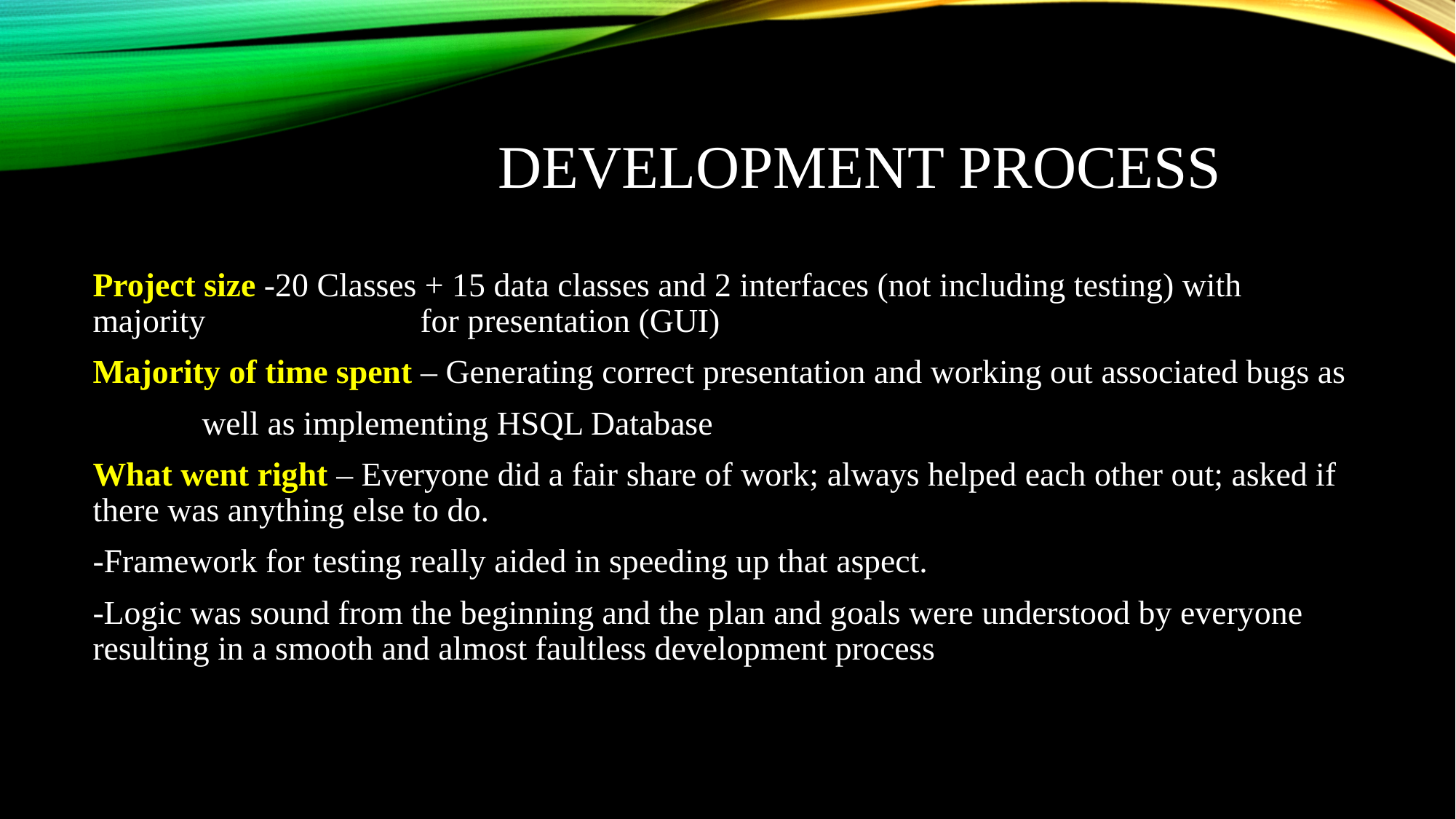

# Development Process
Project size -20 Classes + 15 data classes and 2 interfaces (not including testing) with majority 		for presentation (GUI)
Majority of time spent – Generating correct presentation and working out associated bugs as
	well as implementing HSQL Database
What went right – Everyone did a fair share of work; always helped each other out; asked if there was anything else to do.
-Framework for testing really aided in speeding up that aspect.
-Logic was sound from the beginning and the plan and goals were understood by everyone resulting in a smooth and almost faultless development process